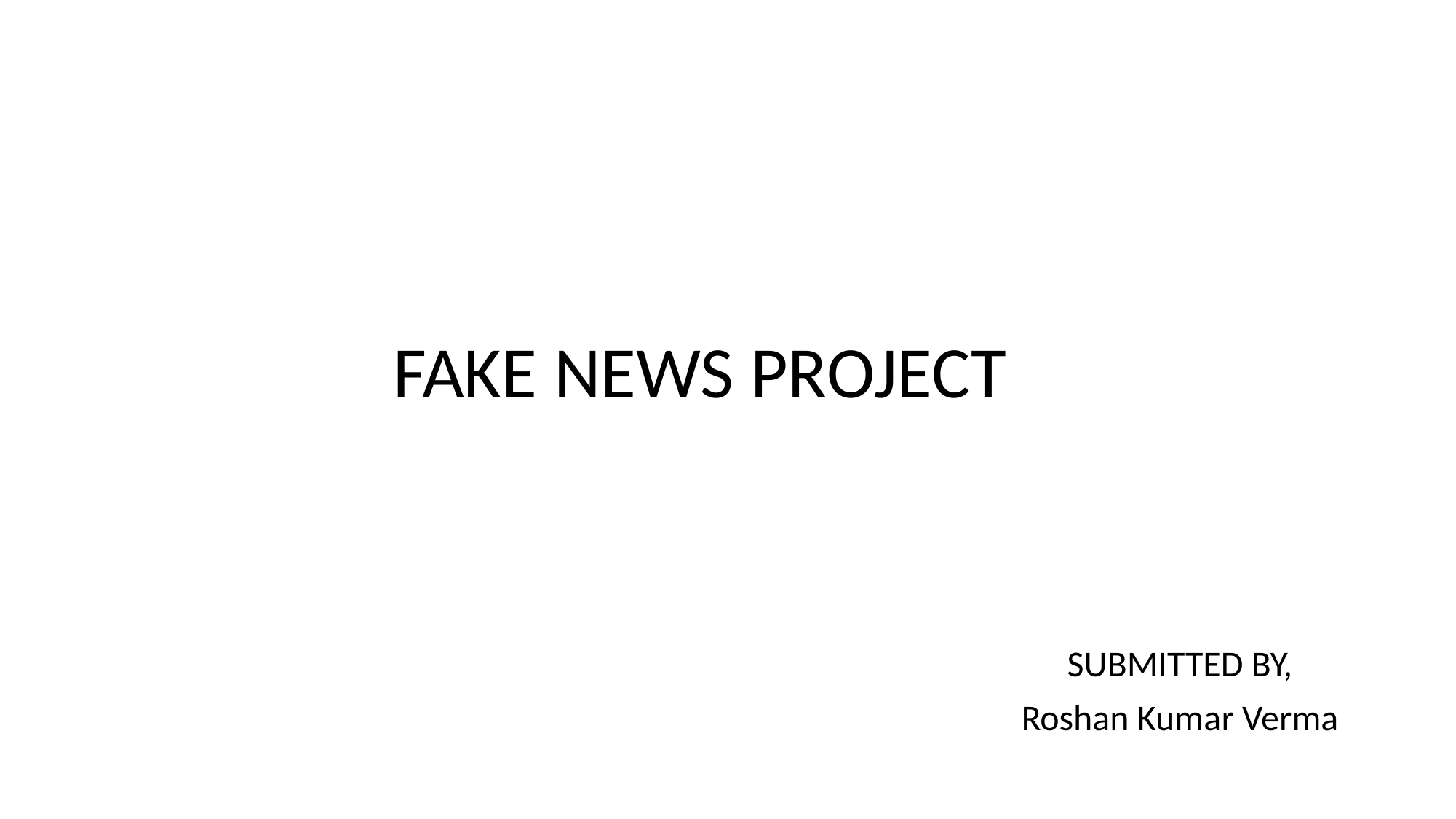

# FAKE NEWS PROJECT
SUBMITTED BY,
Roshan Kumar Verma